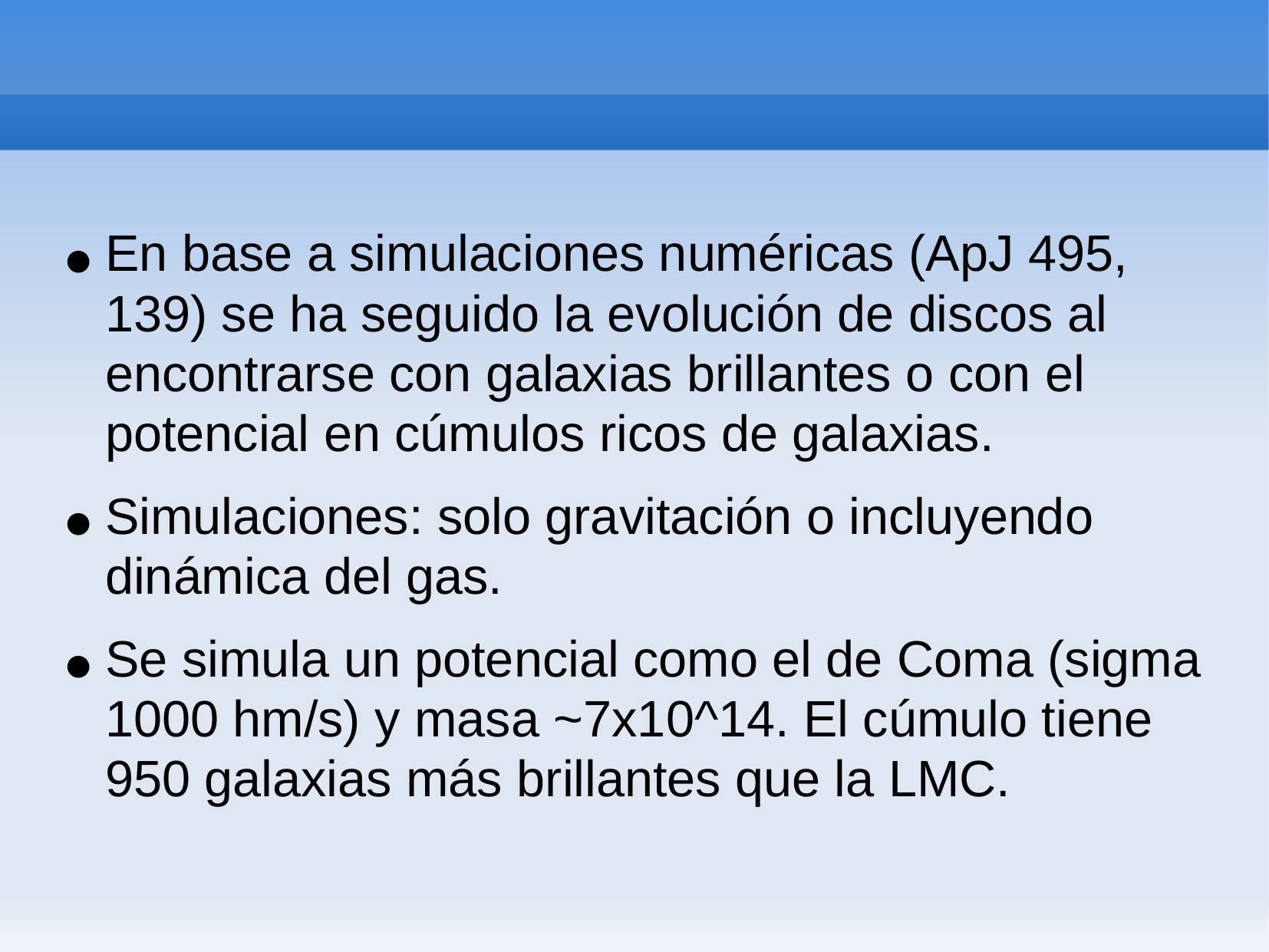

En base a simulaciones numéricas (ApJ 495, 139) se ha seguido la evolución de discos al encontrarse con galaxias brillantes o con el potencial en cúmulos ricos de galaxias.
Simulaciones: solo gravitación o incluyendo dinámica del gas.
Se simula un potencial como el de Coma (sigma 1000 hm/s) y masa ~7x10^14. El cúmulo tiene 950 galaxias más brillantes que la LMC.